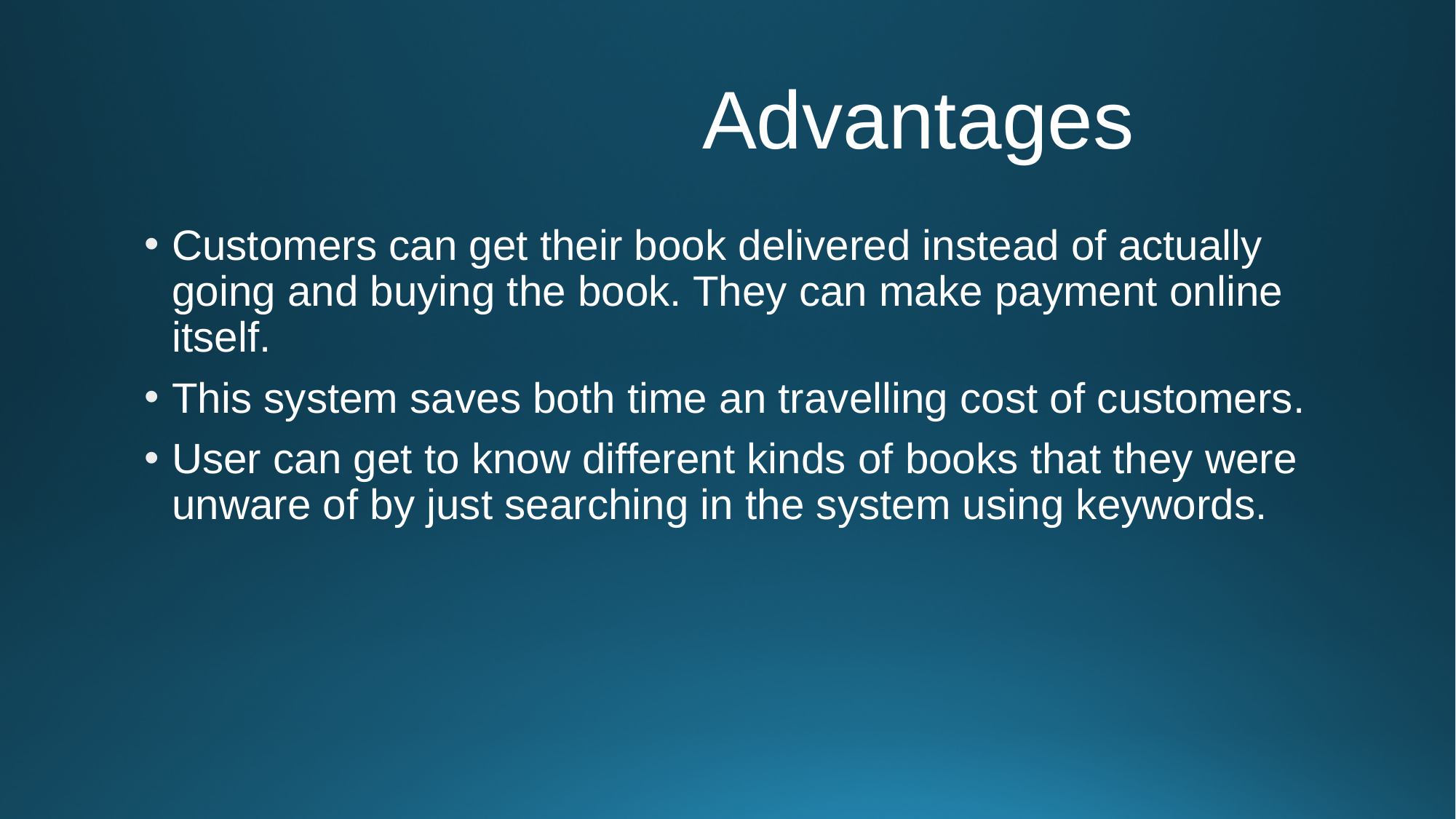

# Advantages
Customers can get their book delivered instead of actually going and buying the book. They can make payment online itself.
This system saves both time an travelling cost of customers.
User can get to know different kinds of books that they were unware of by just searching in the system using keywords.